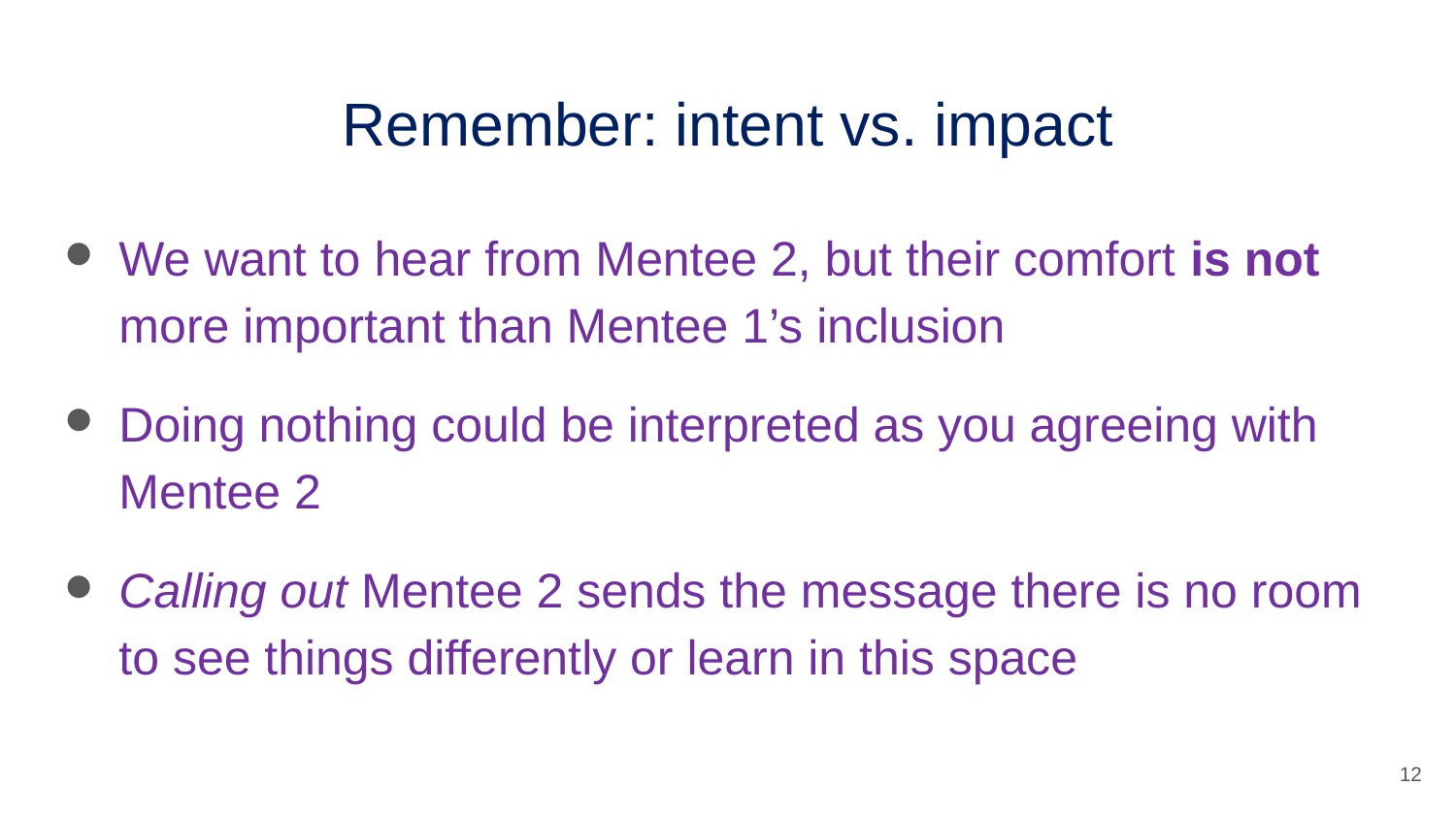

# Remember: intent vs. impact
We want to hear from Mentee 2, but their comfort is not more important than Mentee 1’s inclusion
Doing nothing could be interpreted as you agreeing with Mentee 2
Calling out Mentee 2 sends the message there is no room to see things differently or learn in this space
12